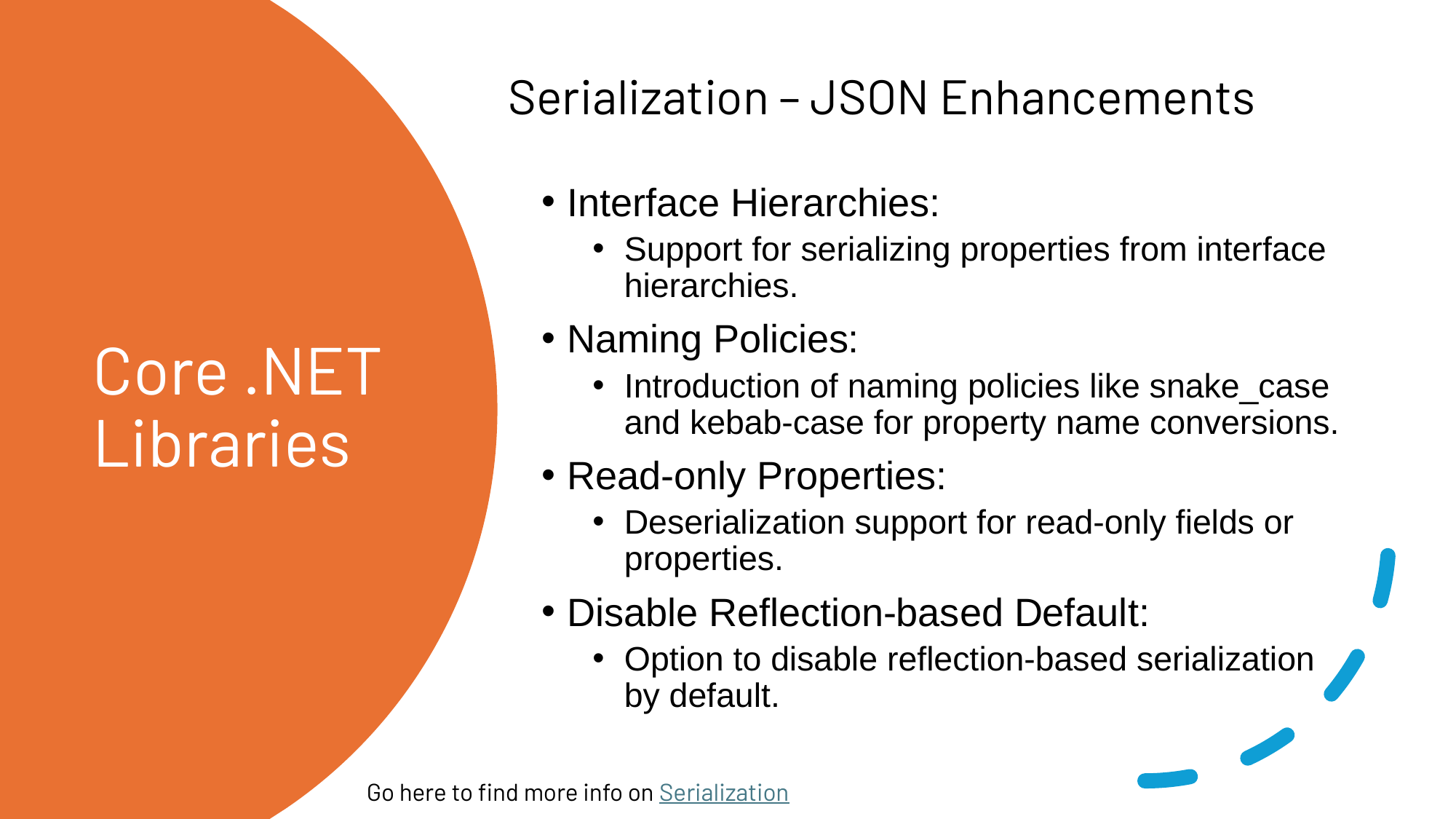

Serialization – JSON Enhancements
# Core .NET Libraries
Interface Hierarchies:
Support for serializing properties from interface hierarchies.
Naming Policies:
Introduction of naming policies like snake_case and kebab-case for property name conversions.
Read-only Properties:
Deserialization support for read-only fields or properties.
Disable Reflection-based Default:
Option to disable reflection-based serialization by default.

Go here to find more info on Serialization